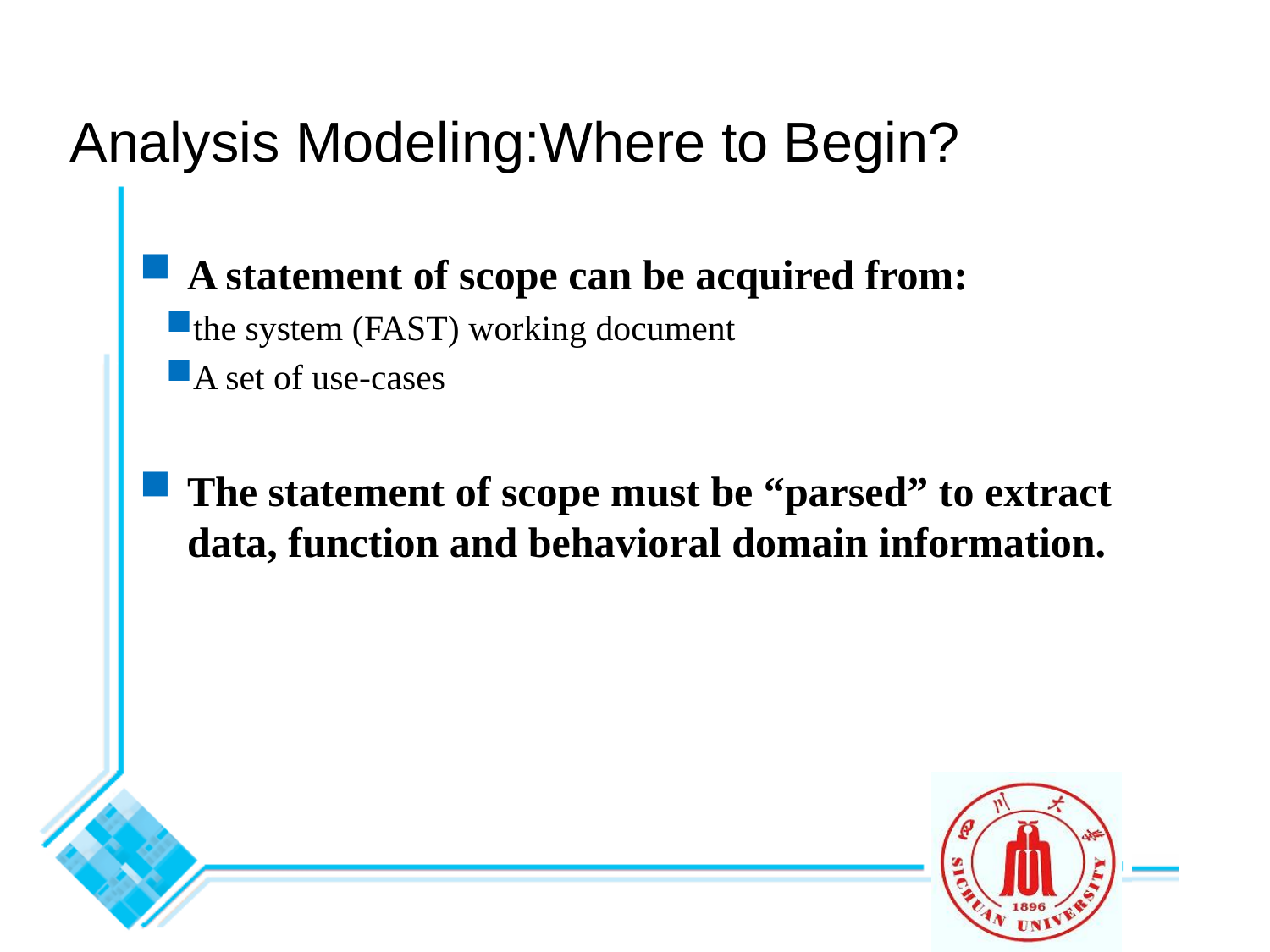

# Analysis Modeling:Where to Begin?
A statement of scope can be acquired from:
the system (FAST) working document
A set of use-cases

The statement of scope must be “parsed” to extract data, function and behavioral domain information.